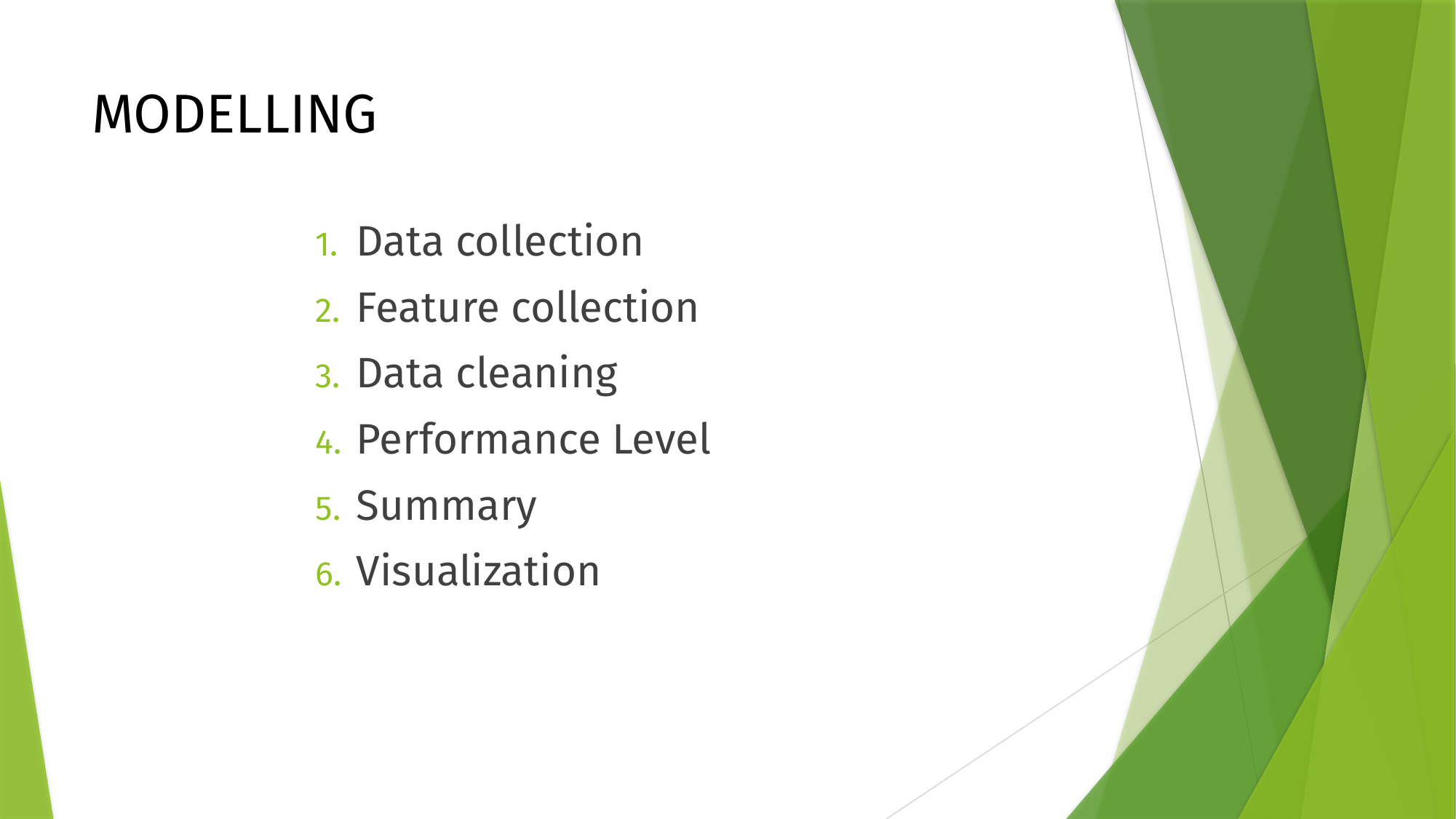

# MODELLING
Data collection
Feature collection
Data cleaning
Performance Level
Summary
Visualization